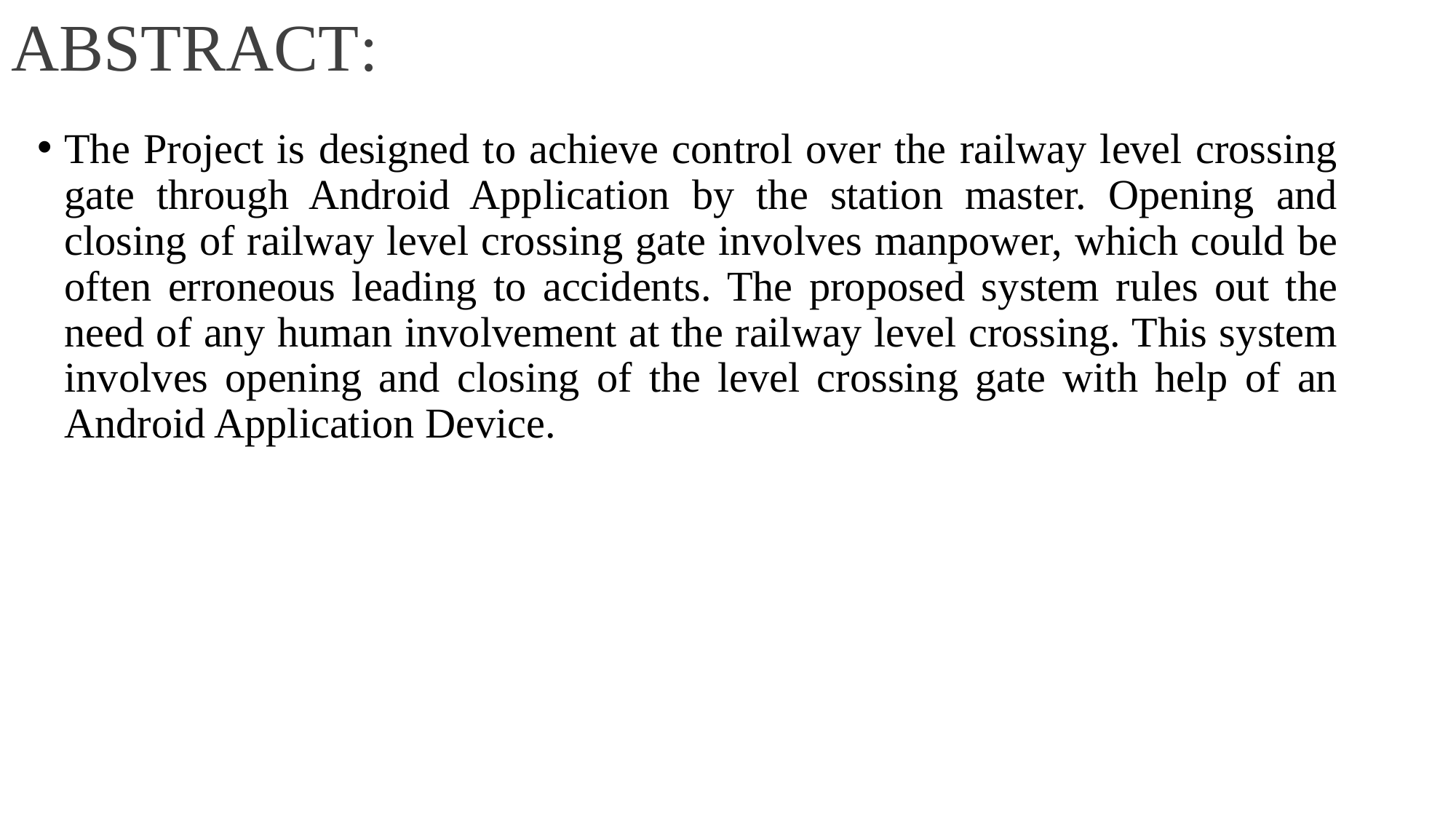

# ABSTRACT:
The Project is designed to achieve control over the railway level crossing gate through Android Application by the station master. Opening and closing of railway level crossing gate involves manpower, which could be often erroneous leading to accidents. The proposed system rules out the need of any human involvement at the railway level crossing. This system involves opening and closing of the level crossing gate with help of an Android Application Device.